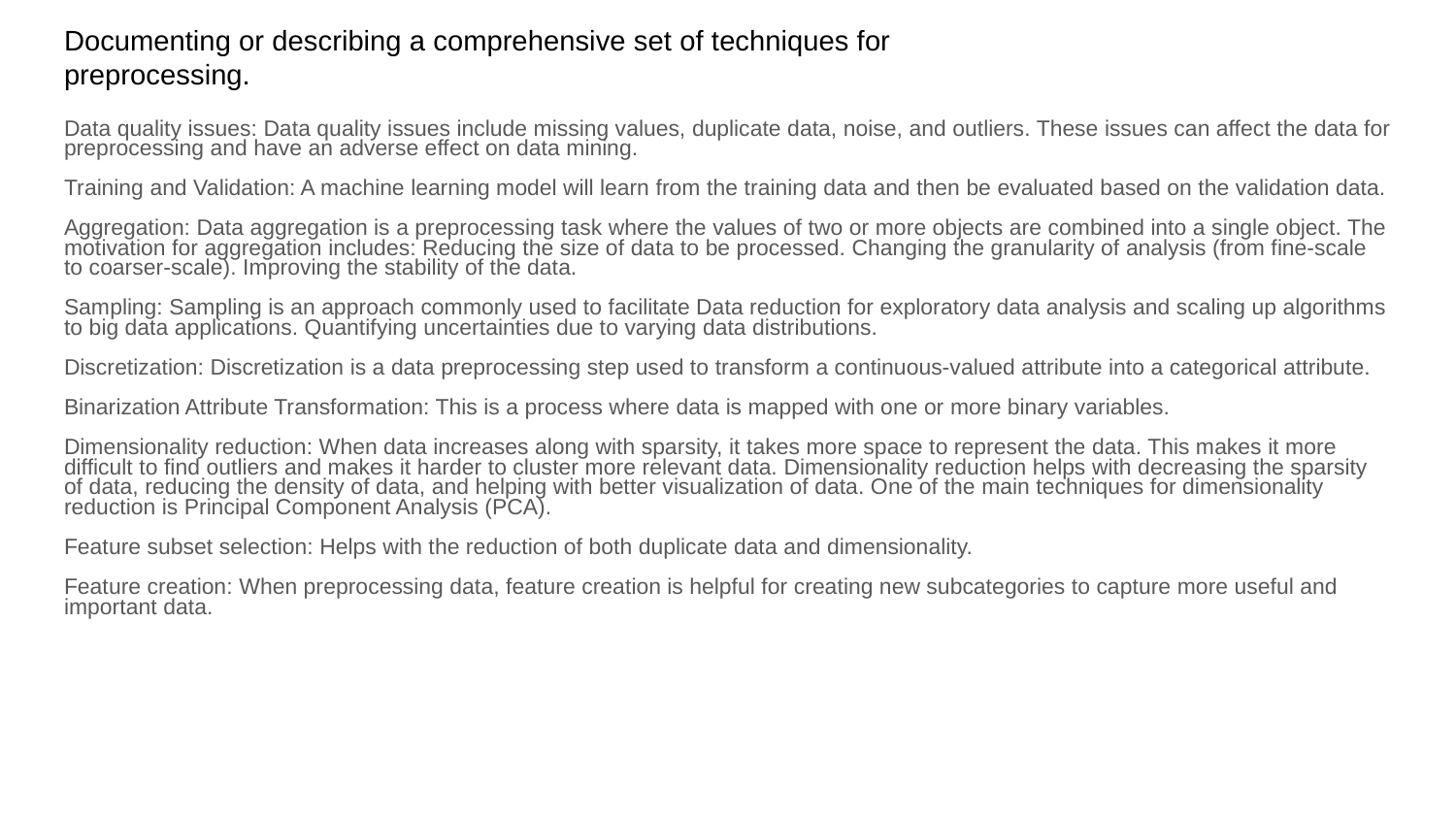

# Documenting or describing a comprehensive set of techniques for preprocessing.
Data quality issues: Data quality issues include missing values, duplicate data, noise, and outliers. These issues can affect the data for preprocessing and have an adverse effect on data mining.

Training and Validation: A machine learning model will learn from the training data and then be evaluated based on the validation data.

Aggregation: Data aggregation is a preprocessing task where the values of two or more objects are combined into a single object. The motivation for aggregation includes: Reducing the size of data to be processed. Changing the granularity of analysis (from fine-scale to coarser-scale). Improving the stability of the data.

Sampling: Sampling is an approach commonly used to facilitate Data reduction for exploratory data analysis and scaling up algorithms to big data applications. Quantifying uncertainties due to varying data distributions.

Discretization: Discretization is a data preprocessing step used to transform a continuous-valued attribute into a categorical attribute.

Binarization Attribute Transformation: This is a process where data is mapped with one or more binary variables.

Dimensionality reduction: When data increases along with sparsity, it takes more space to represent the data. This makes it more difficult to find outliers and makes it harder to cluster more relevant data. Dimensionality reduction helps with decreasing the sparsity of data, reducing the density of data, and helping with better visualization of data. One of the main techniques for dimensionality reduction is Principal Component Analysis (PCA).

Feature subset selection: Helps with the reduction of both duplicate data and dimensionality.

Feature creation: When preprocessing data, feature creation is helpful for creating new subcategories to capture more useful and important data.